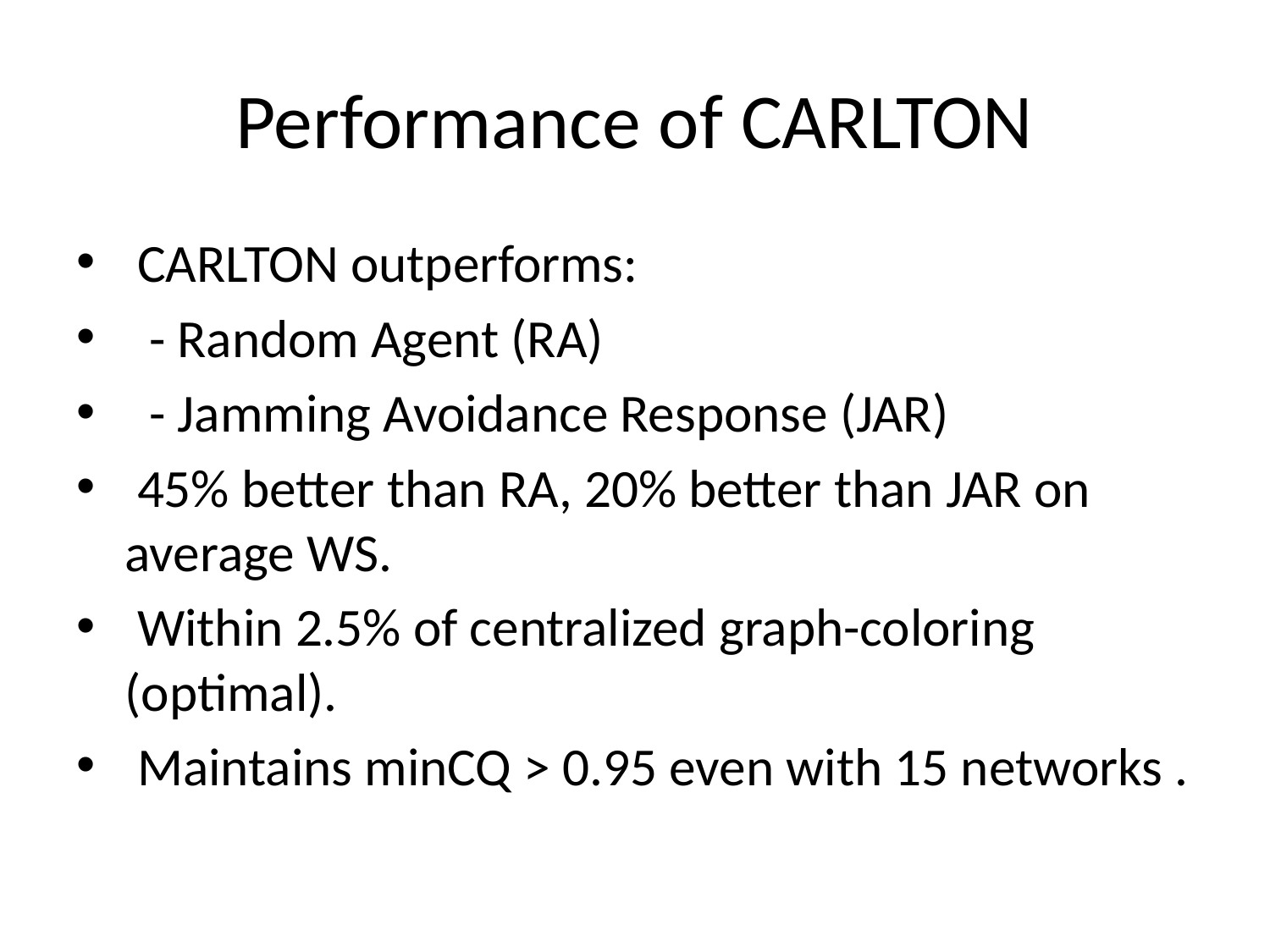

# Performance of CARLTON
 CARLTON outperforms:
  - Random Agent (RA)
  - Jamming Avoidance Response (JAR)
 45% better than RA, 20% better than JAR on average WS.
 Within 2.5% of centralized graph-coloring (optimal).
 Maintains minCQ > 0.95 even with 15 networks .